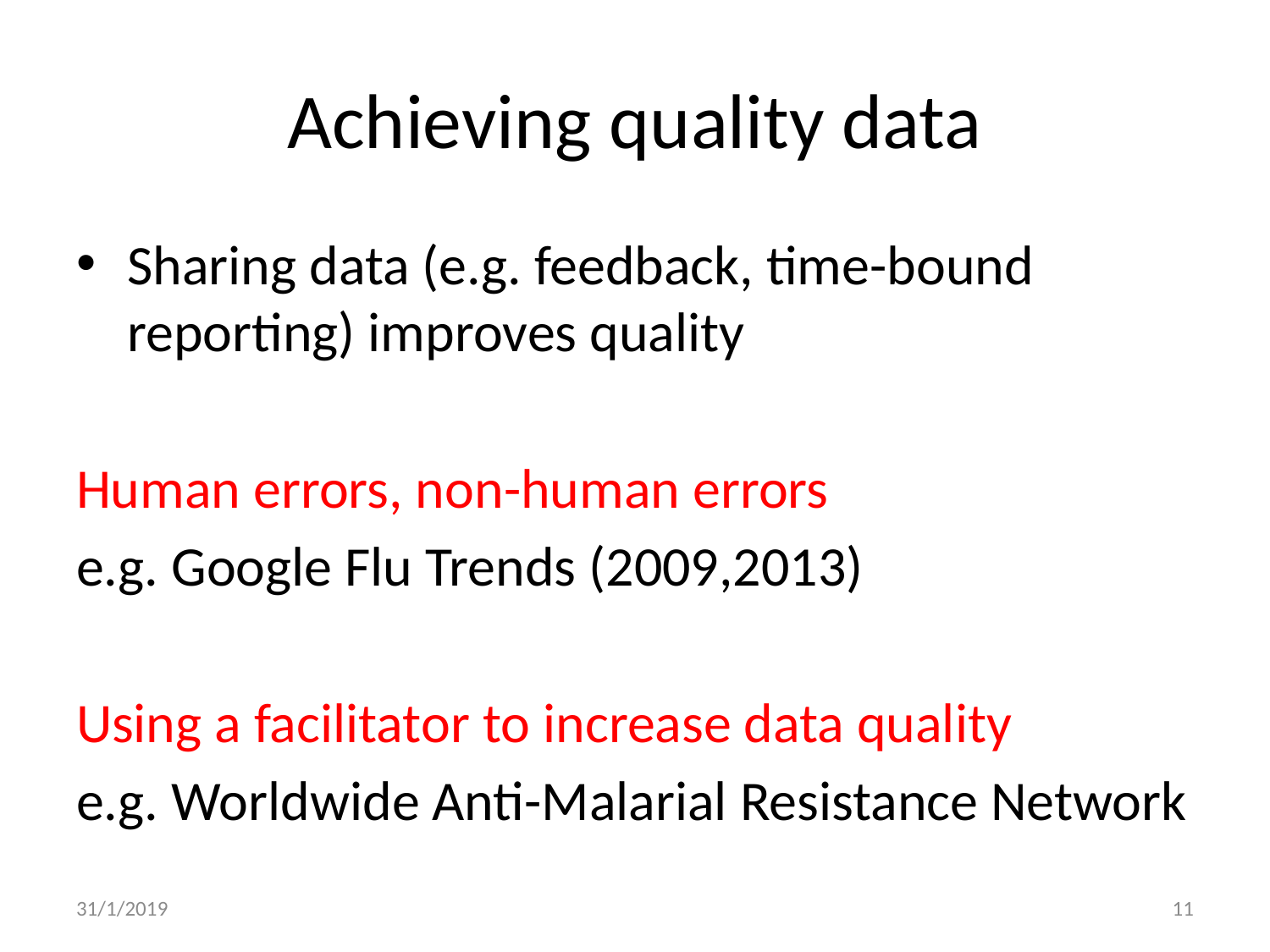

# Achieving quality data
Sharing data (e.g. feedback, time-bound reporting) improves quality

Human errors, non-human errors
e.g. Google Flu Trends (2009,2013)

Using a facilitator to increase data quality
e.g. Worldwide Anti-Malarial Resistance Network
31/1/2019
11